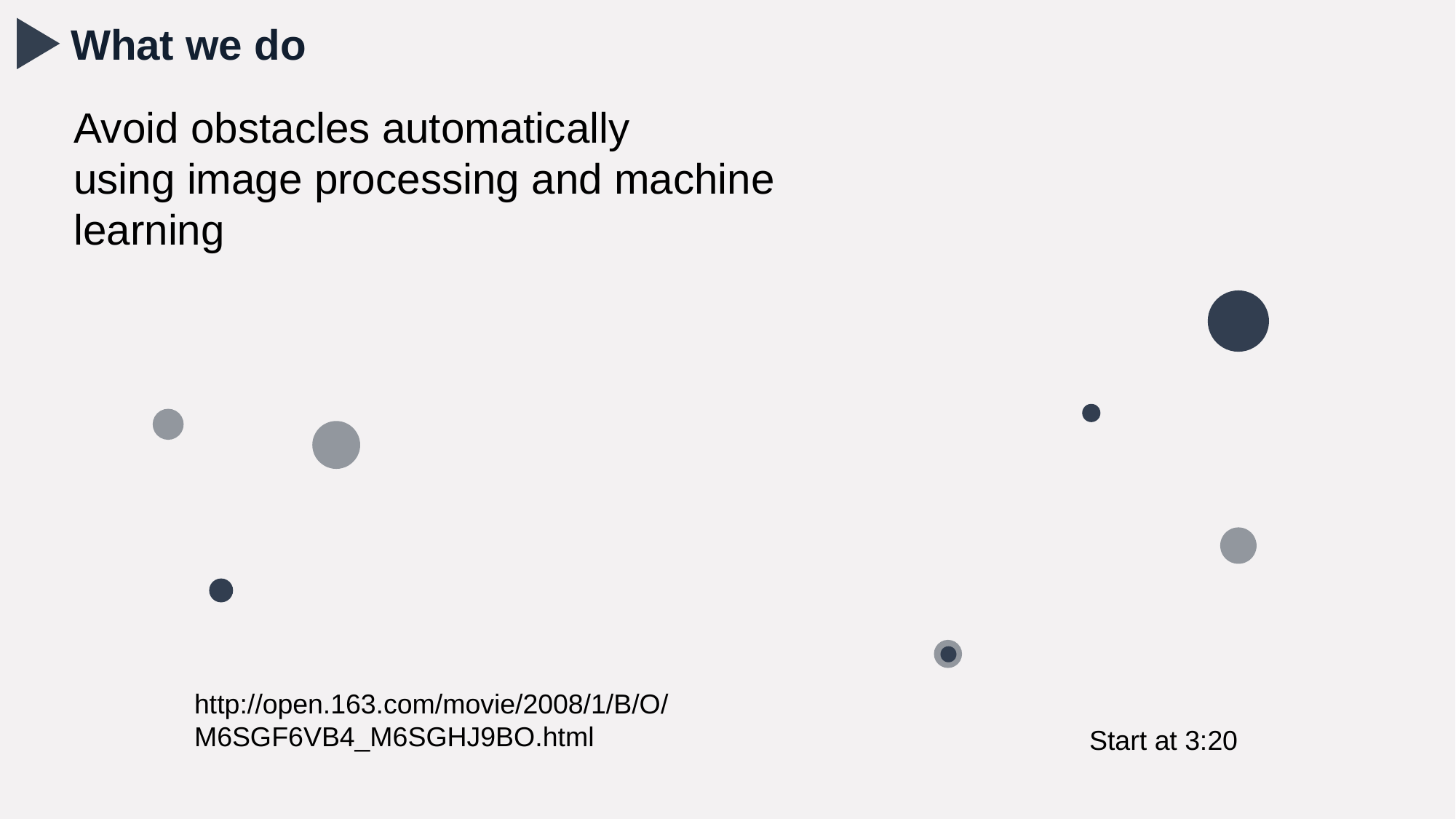

What we do

Avoid obstacles automatically
using image processing and machine learning

http://open.163.com/movie/2008/1/B/O/M6SGF6VB4_M6SGHJ9BO.html
Start at 3:20